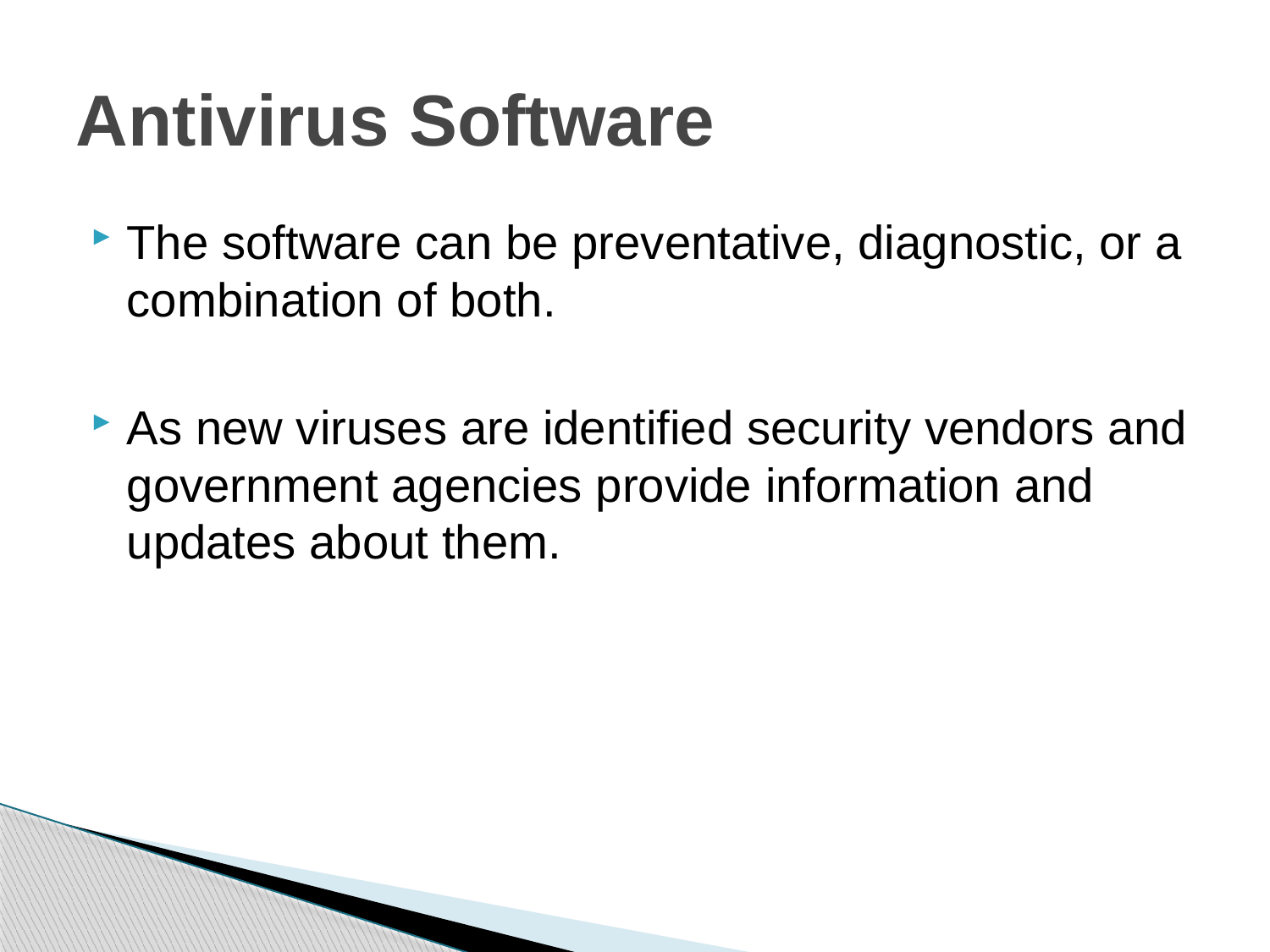

# Antivirus Software
The software can be preventative, diagnostic, or a combination of both.

As new viruses are identified security vendors and government agencies provide information and updates about them.